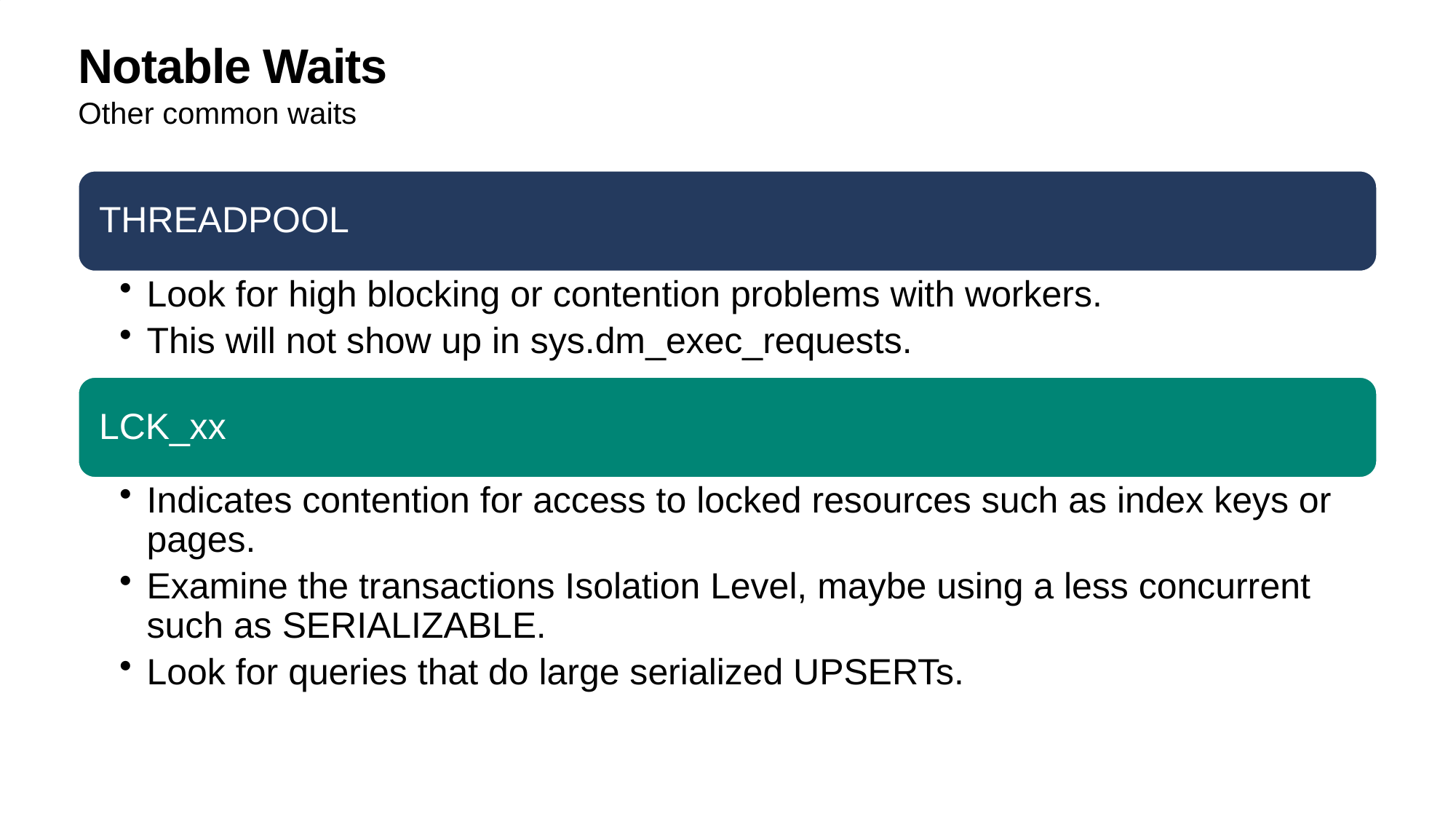

# Notable Waits
Other common waits
THREADPOOL
Look for high blocking or contention problems with workers.
This will not show up in sys.dm_exec_requests.
LCK_xx
Indicates contention for access to locked resources such as index keys or pages.
Examine the transactions Isolation Level, maybe using a less concurrent such as SERIALIZABLE.
Look for queries that do large serialized UPSERTs.